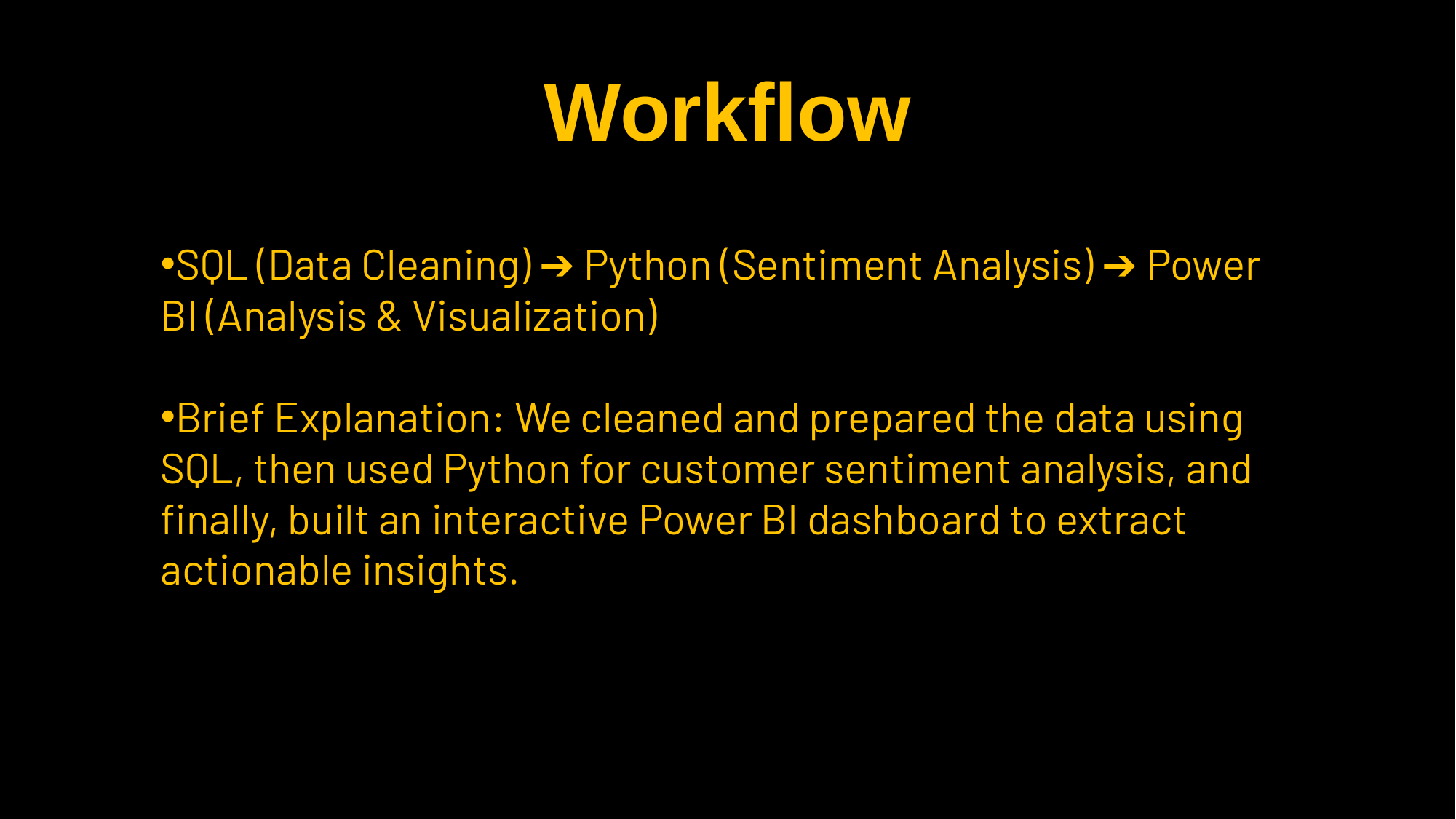

# Workflow

SQL (Data Cleaning) ➔ Python (Sentiment Analysis) ➔ Power BI (Analysis & Visualization)

Brief Explanation: We cleaned and prepared the data using SQL, then used Python for customer sentiment analysis, and finally, built an interactive Power BI dashboard to extract actionable insights.